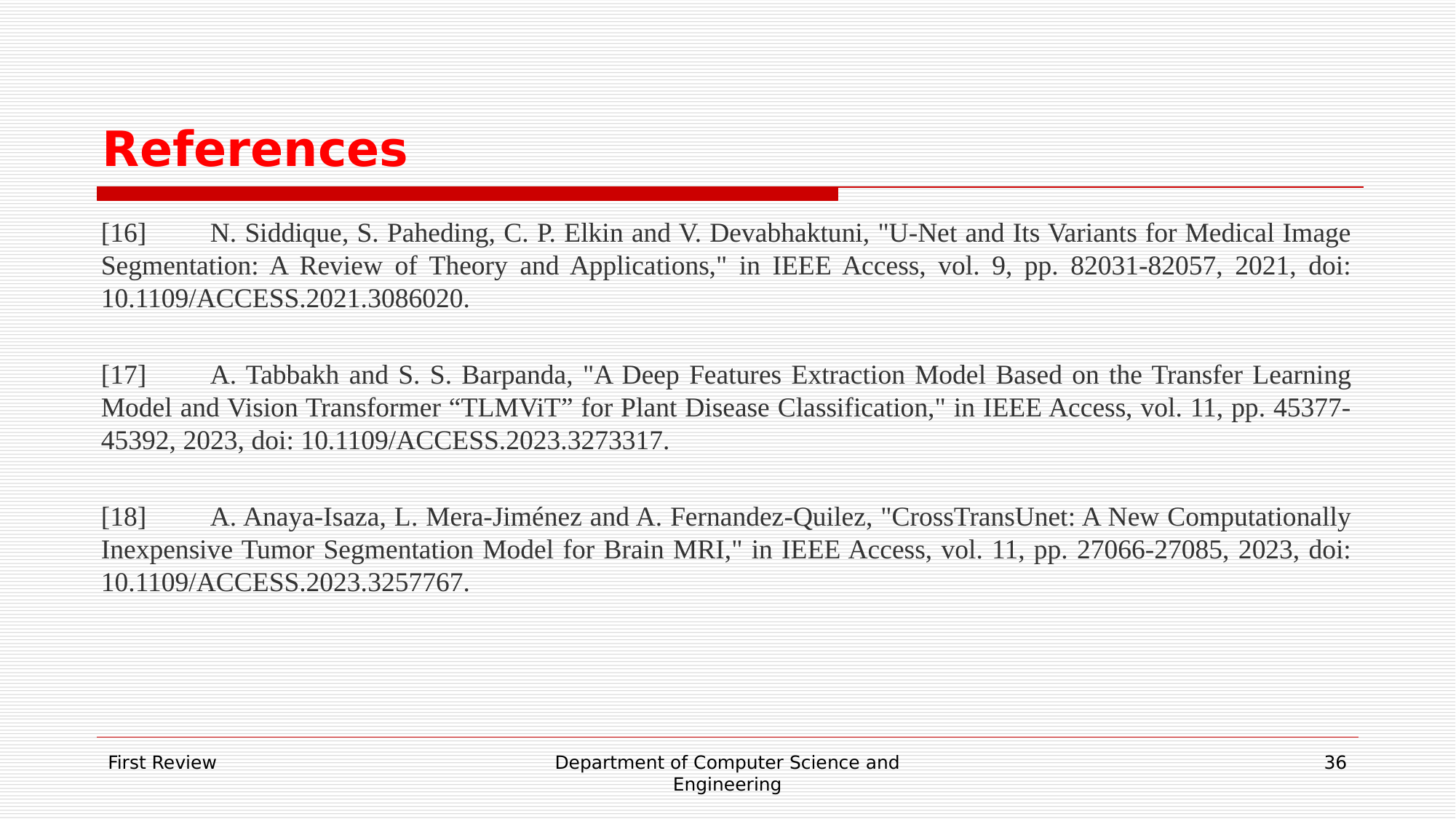

# References
[16]	N. Siddique, S. Paheding, C. P. Elkin and V. Devabhaktuni, "U-Net and Its Variants for Medical Image Segmentation: A Review of Theory and Applications," in IEEE Access, vol. 9, pp. 82031-82057, 2021, doi: 10.1109/ACCESS.2021.3086020.

[17]	A. Tabbakh and S. S. Barpanda, "A Deep Features Extraction Model Based on the Transfer Learning Model and Vision Transformer “TLMViT” for Plant Disease Classification," in IEEE Access, vol. 11, pp. 45377-45392, 2023, doi: 10.1109/ACCESS.2023.3273317.

[18]	A. Anaya-Isaza, L. Mera-Jiménez and A. Fernandez-Quilez, "CrossTransUnet: A New Computationally Inexpensive Tumor Segmentation Model for Brain MRI," in IEEE Access, vol. 11, pp. 27066-27085, 2023, doi: 10.1109/ACCESS.2023.3257767.

First Review
Department of Computer Science and Engineering
36